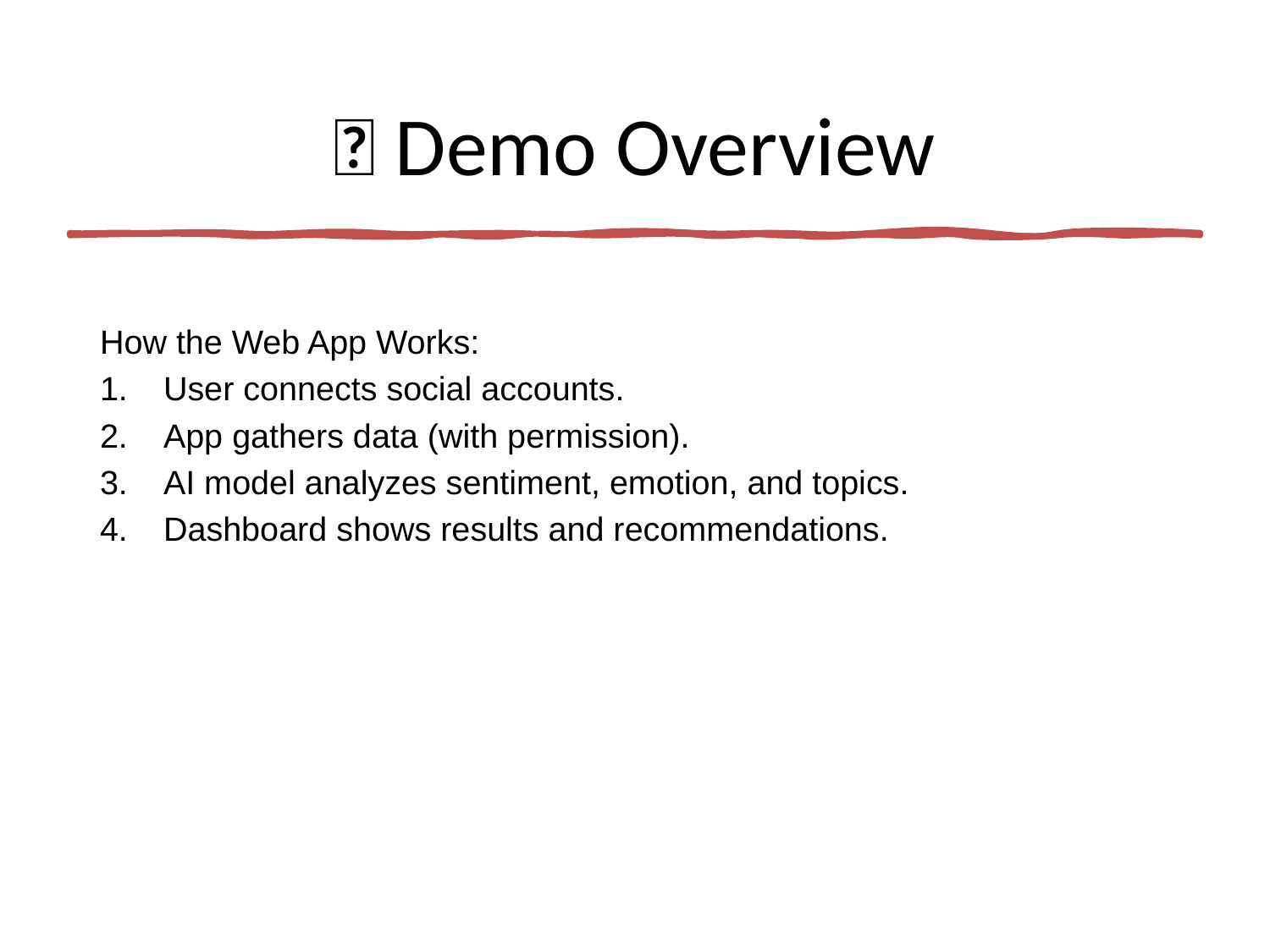

# 🧩 Demo Overview

How the Web App Works:
User connects social accounts.
App gathers data (with permission).
AI model analyzes sentiment, emotion, and topics.
Dashboard shows results and recommendations.